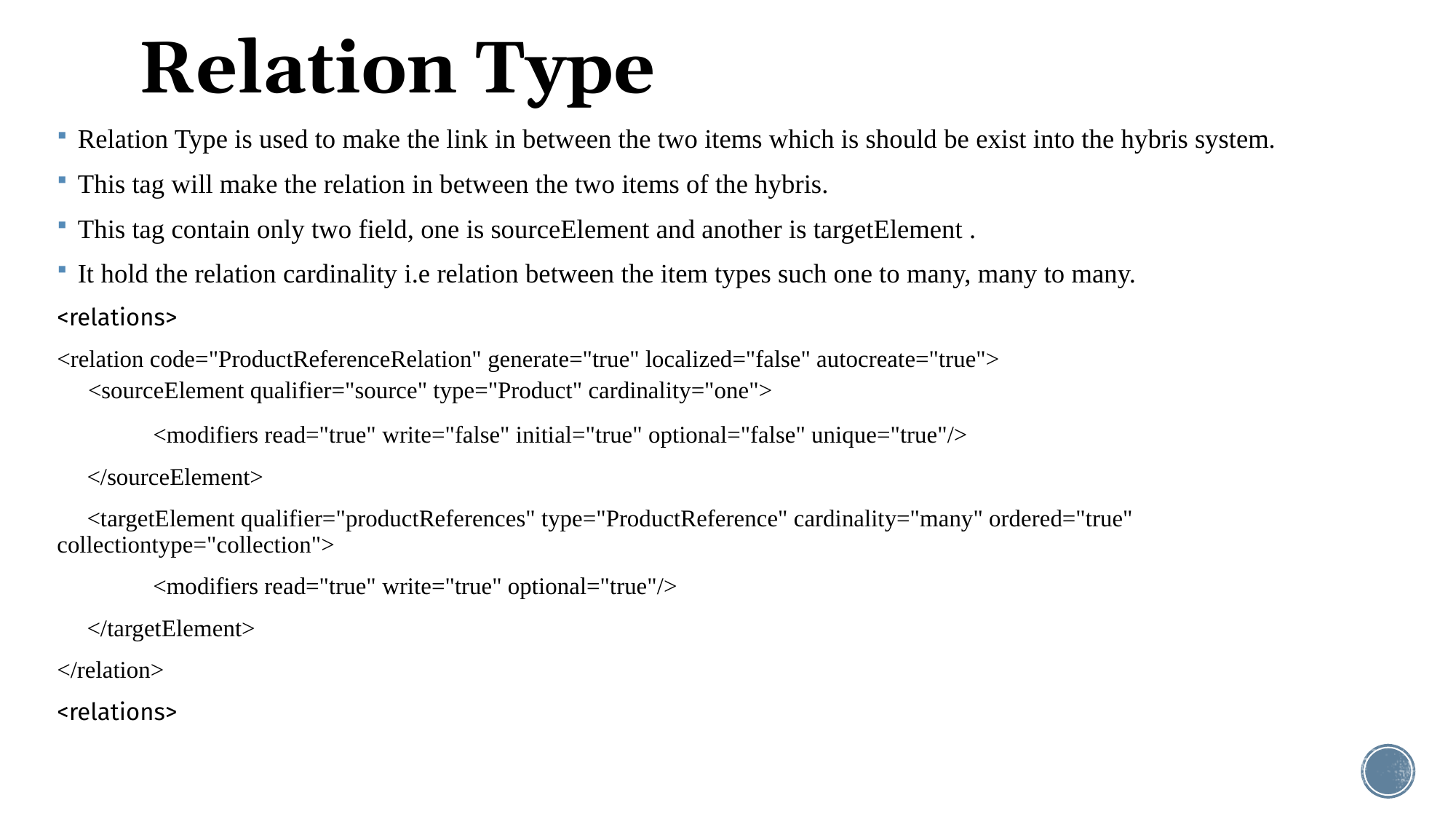

# Relation Type
Relation Type is used to make the link in between the two items which is should be exist into the hybris system.
This tag will make the relation in between the two items of the hybris.
This tag contain only two field, one is sourceElement and another is targetElement .
It hold the relation cardinality i.e relation between the item types such one to many, many to many.
<relations>
<relation code="ProductReferenceRelation" generate="true" localized="false" autocreate="true">
<sourceElement qualifier="source" type="Product" cardinality="one">
	<modifiers read="true" write="false" initial="true" optional="false" unique="true"/>
     </sourceElement>
     <targetElement qualifier="productReferences" type="ProductReference" cardinality="many" ordered="true" 	collectiontype="collection">
	<modifiers read="true" write="true" optional="true"/>
     </targetElement>
</relation>
<relations>